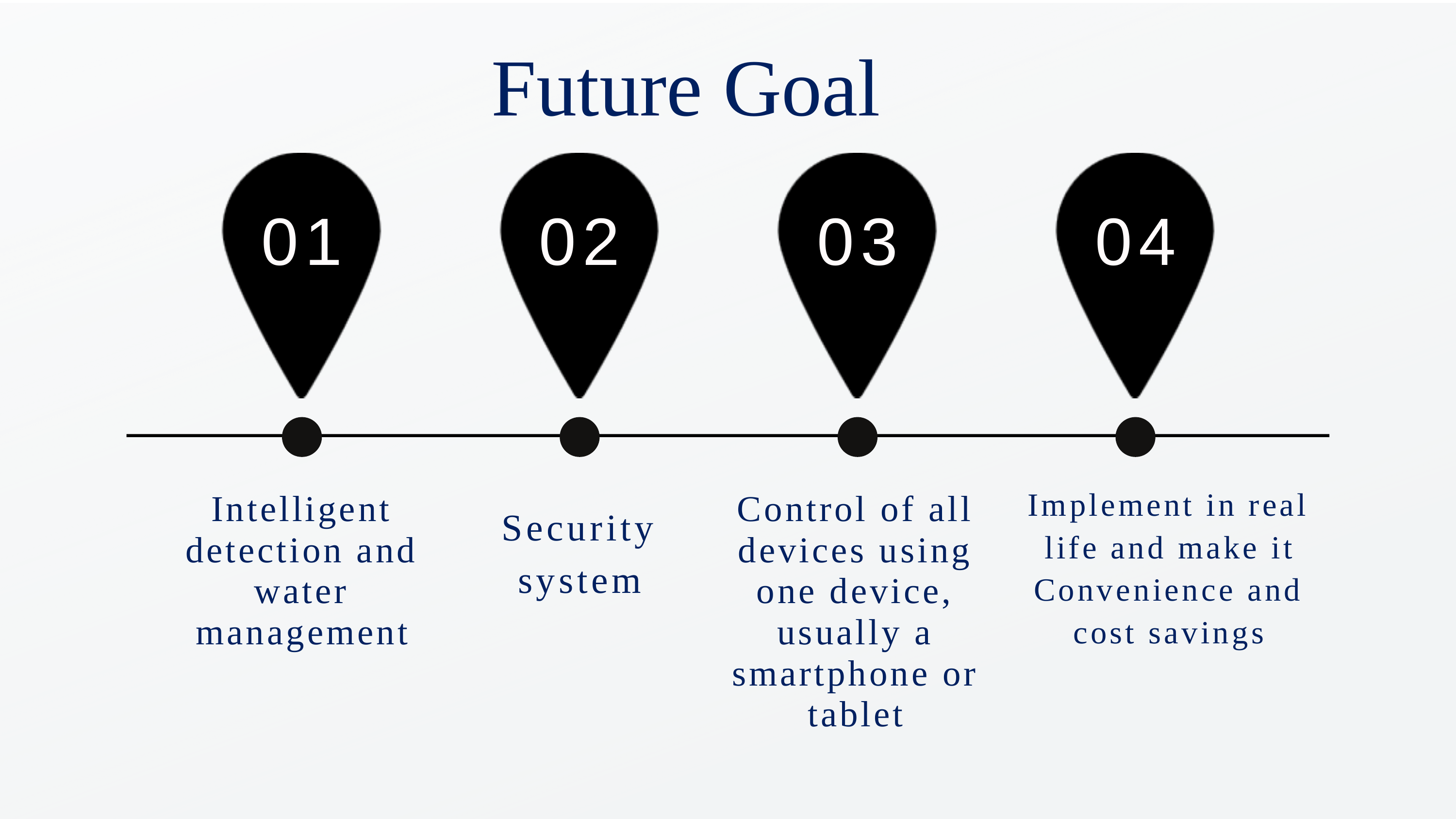

Future Goal

01
02
03
04

Implement in real life and make it
Convenience and cost savings
Intelligent detection and water management
Control of all devices using one device, usually a smartphone or tablet
Security system